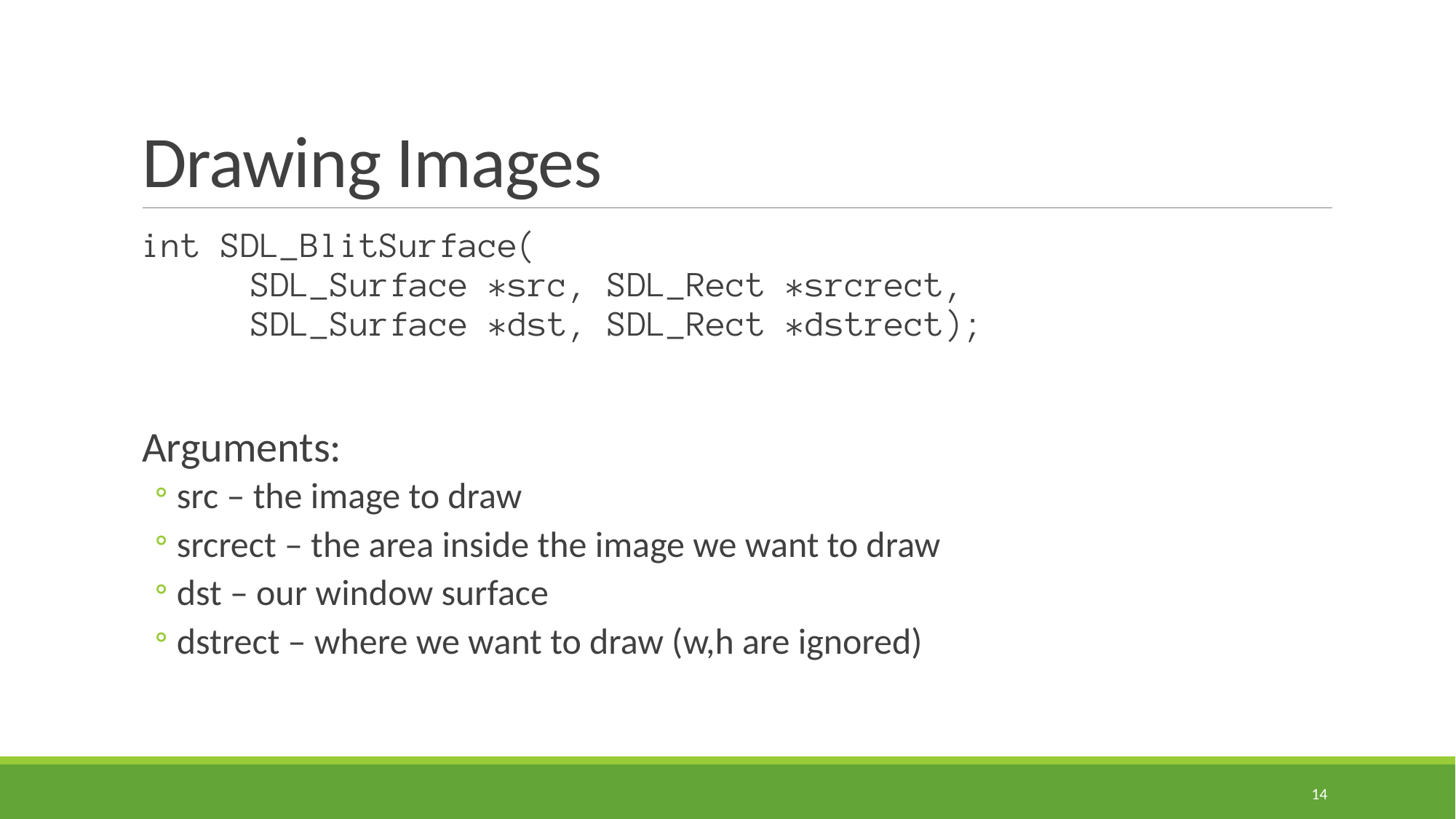

# Drawing Images
int SDL_BlitSurface(
	SDL_Surface *src, SDL_Rect *srcrect,
	SDL_Surface *dst, SDL_Rect *dstrect);

Arguments:
src – the image to draw
srcrect – the area inside the image we want to draw
dst – our window surface
dstrect – where we want to draw (w,h are ignored)
14